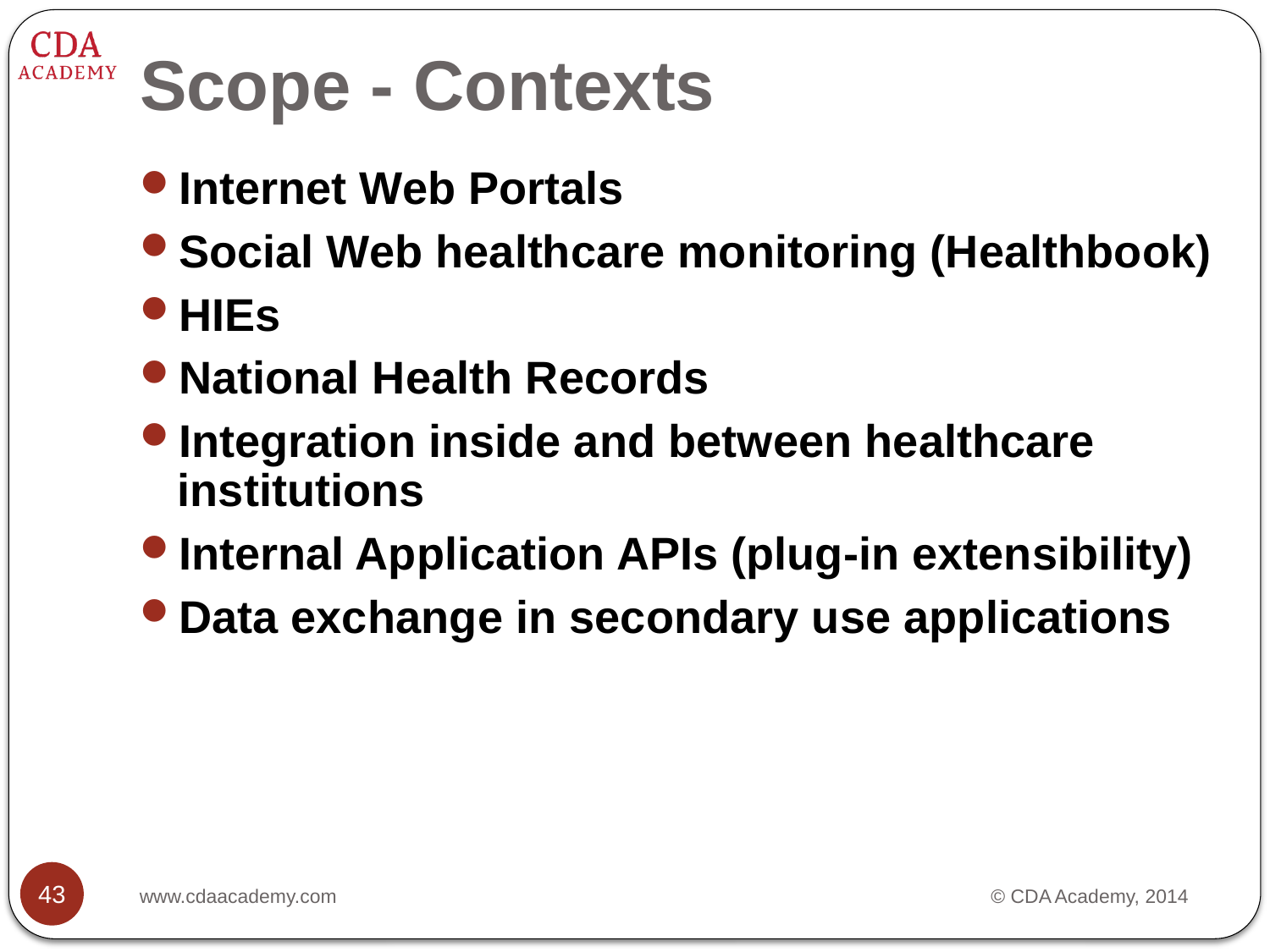

# Scope - Contexts
Internet Web Portals
Social Web healthcare monitoring (Healthbook)
HIEs
National Health Records
Integration inside and between healthcare institutions
Internal Application APIs (plug-in extensibility)
Data exchange in secondary use applications
43
www.cdaacademy.com
© CDA Academy, 2014